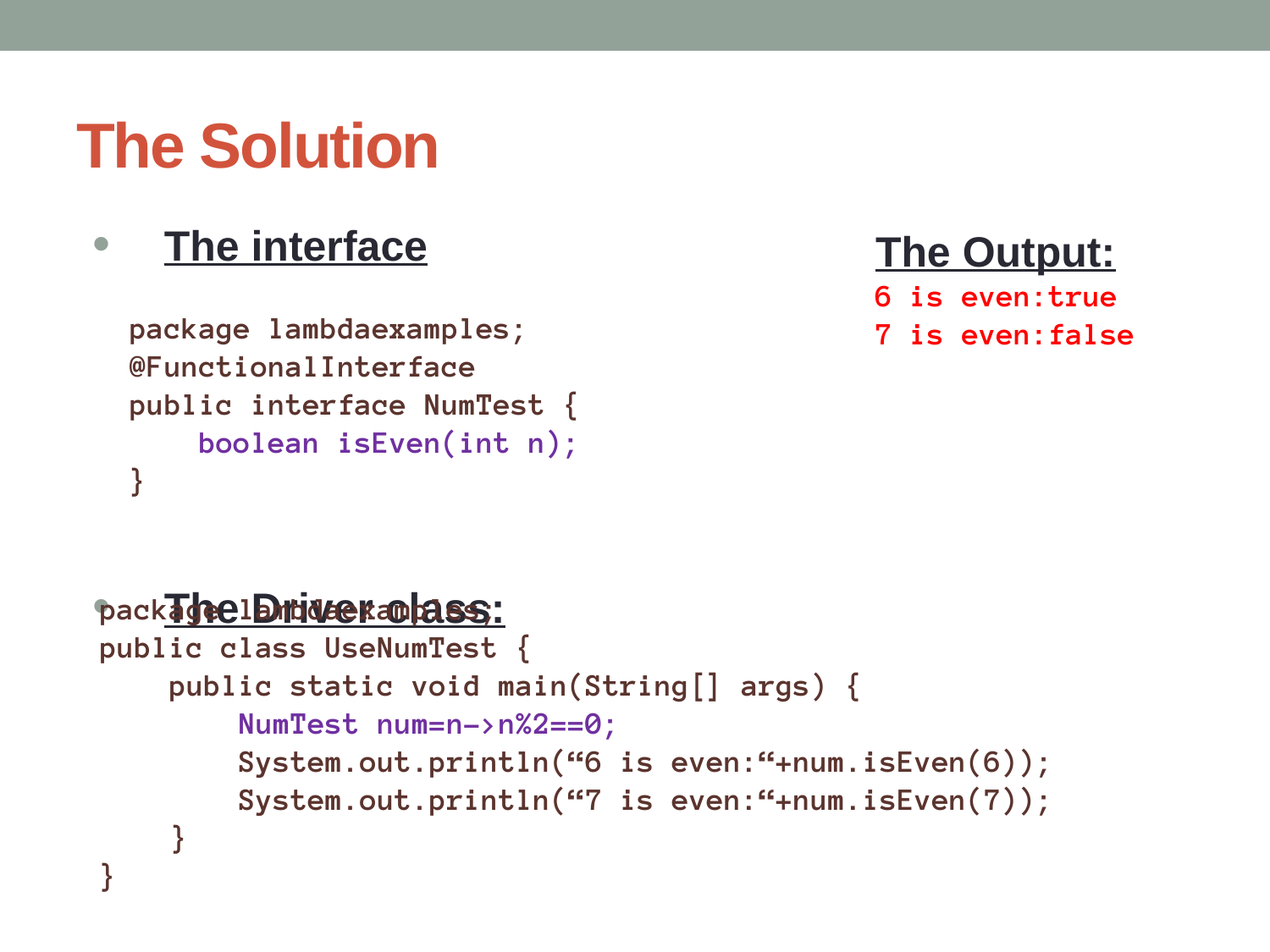

# The Solution
The interface

The Driver class:

The Output:
6 is even:true
7 is even:false
package lambdaexamples;
@FunctionalInterface
public interface NumTest {
    boolean isEven(int n);
}
package lambdaexamples;
public class UseNumTest {
    public static void main(String[] args) {
        NumTest num=n->n%2==0;
        System.out.println(“6 is even:“+num.isEven(6));
        System.out.println(“7 is even:“+num.isEven(7));
	}
}